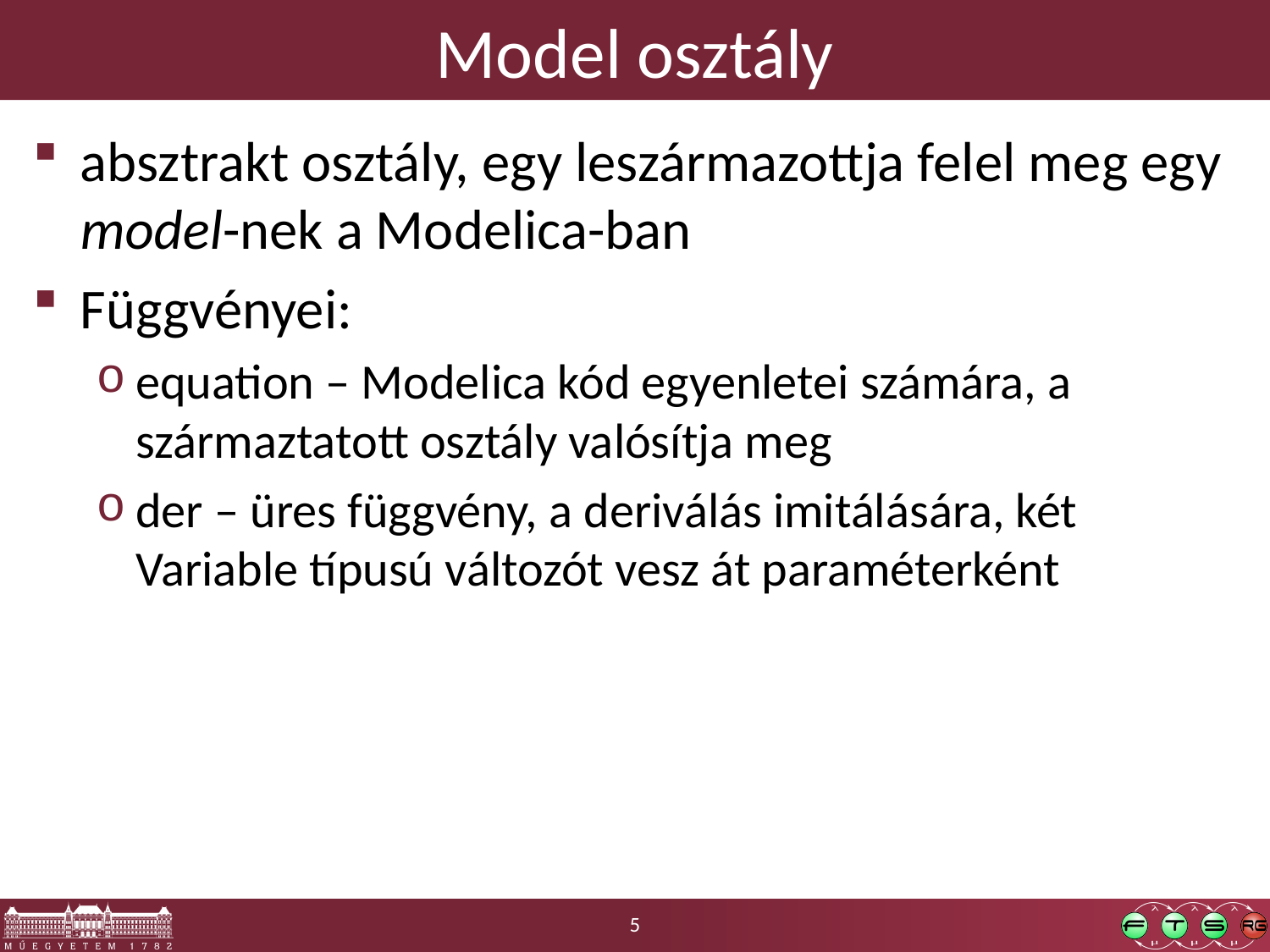

# Model osztály
absztrakt osztály, egy leszármazottja felel meg egy model-nek a Modelica-ban
Függvényei:
equation – Modelica kód egyenletei számára, a származtatott osztály valósítja meg
der – üres függvény, a deriválás imitálására, két Variable típusú változót vesz át paraméterként
5